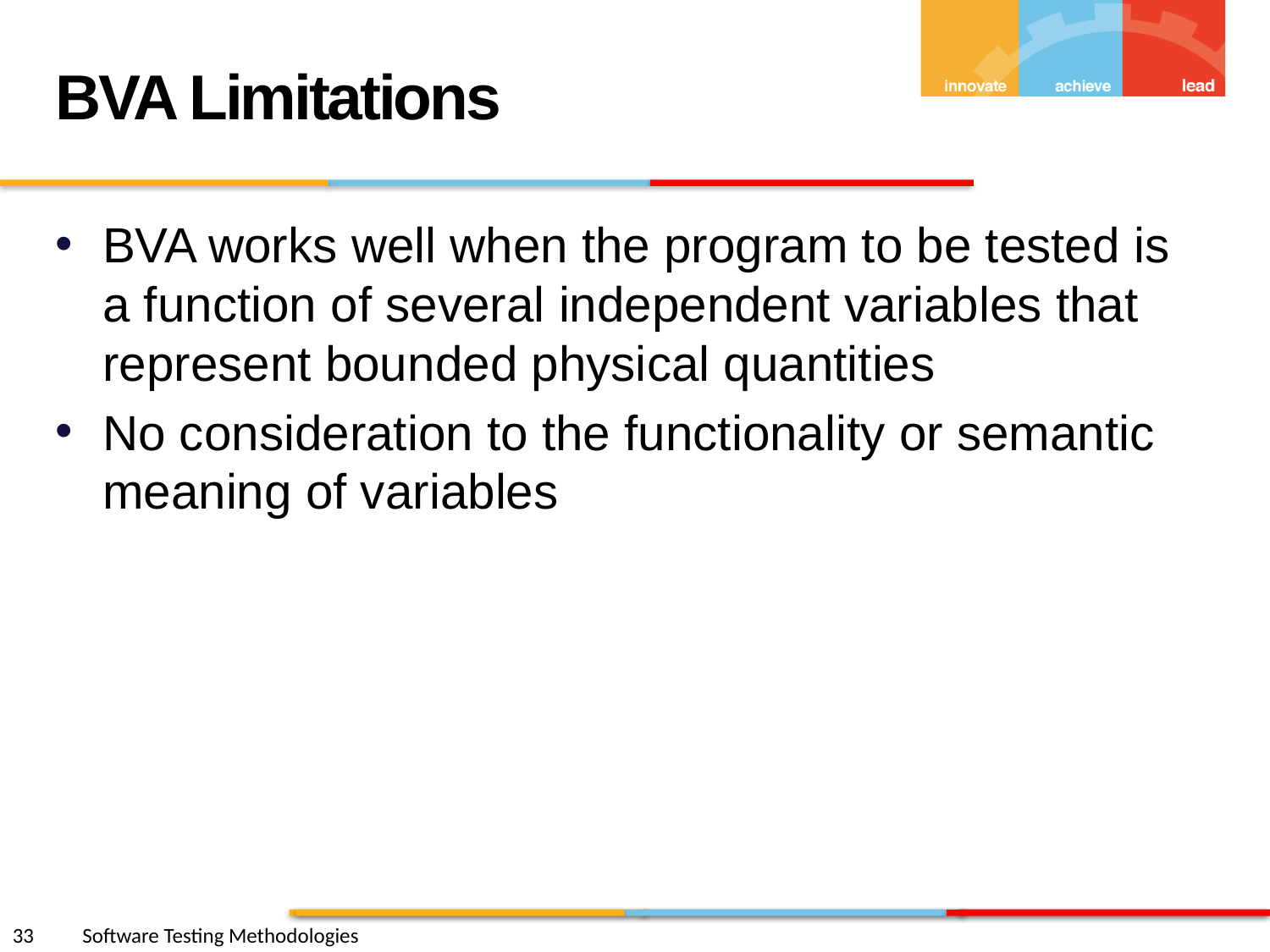

BVA Limitations
BVA works well when the program to be tested is a function of several independent variables that represent bounded physical quantities
No consideration to the functionality or semantic meaning of variables